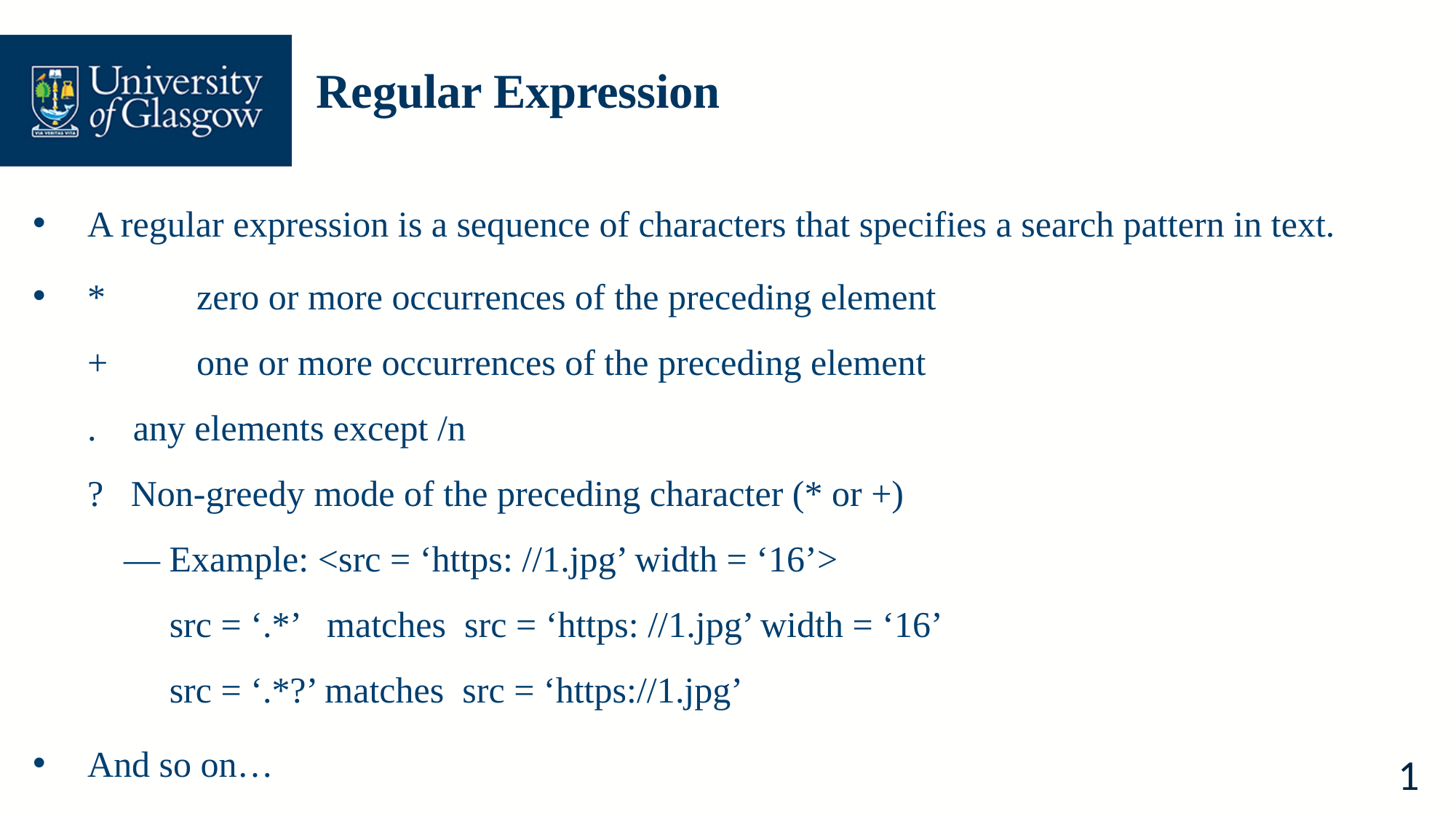

# Regular Expression
A regular expression is a sequence of characters that specifies a search pattern in text.
*	zero or more occurrences of the preceding element
+	one or more occurrences of the preceding element
.    any elements except /n
?   Non-greedy mode of the preceding character (* or +)
    — Example: <src = ‘https: //1.jpg’ width = ‘16’>
         src = ‘.*’   matches  src = ‘https: //1.jpg’ width = ‘16’
         src = ‘.*?’ matches  src = ‘https://1.jpg’
And so on…

1